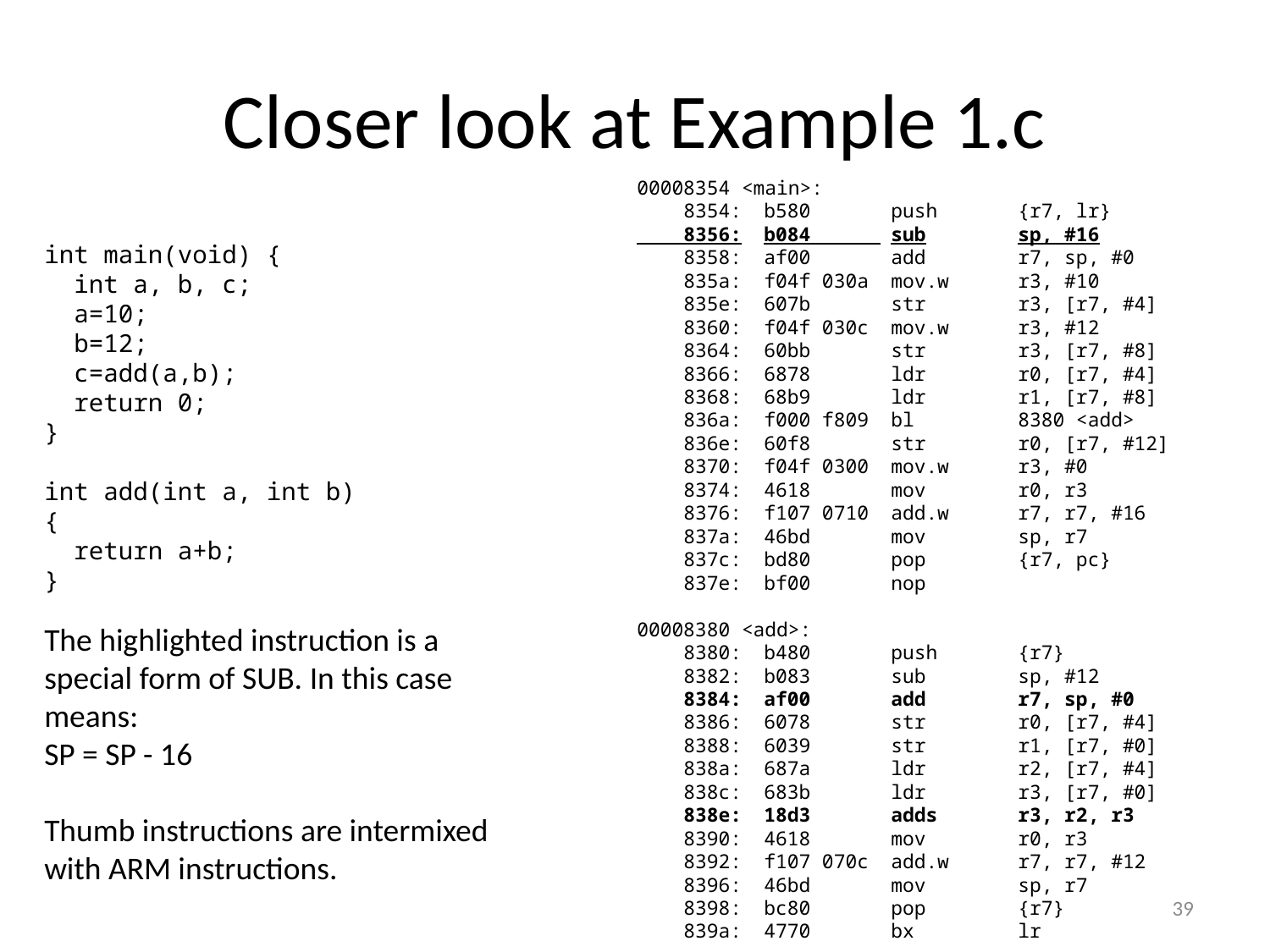

# Closer look at Example 1.c
00008354 <main>:
    8354:	b580      	push	{r7, lr}
    8356:	b084      	sub	sp, #16
    8358:	af00      	add	r7, sp, #0
    835a:	f04f 030a 	mov.w	r3, #10
    835e:	607b      	str	r3, [r7, #4]
    8360:	f04f 030c 	mov.w	r3, #12
    8364:	60bb      	str	r3, [r7, #8]
    8366:	6878      	ldr	r0, [r7, #4]
    8368:	68b9      	ldr	r1, [r7, #8]
    836a:	f000 f809 	bl	8380 <add>
    836e:	60f8      	str	r0, [r7, #12]
    8370:	f04f 0300 	mov.w	r3, #0
    8374:	4618      	mov	r0, r3
    8376:	f107 0710 	add.w	r7, r7, #16
    837a:	46bd      	mov	sp, r7
    837c:	bd80      	pop	{r7, pc}
    837e:	bf00      	nop

00008380 <add>:
    8380:	b480      	push	{r7}
    8382:	b083      	sub	sp, #12
    8384:	af00      	add	r7, sp, #0
    8386:	6078      	str	r0, [r7, #4]
    8388:	6039      	str	r1, [r7, #0]
    838a:	687a      	ldr	r2, [r7, #4]
    838c:	683b      	ldr	r3, [r7, #0]
    838e:	18d3      	adds	r3, r2, r3
    8390:	4618      	mov	r0, r3
    8392:	f107 070c 	add.w	r7, r7, #12
    8396:	46bd      	mov	sp, r7
    8398:	bc80      	pop	{r7}
    839a:	4770      	bx	lr
int main(void) {
  int a, b, c;
  a=10;
  b=12;
  c=add(a,b);
  return 0;
}

int add(int a, int b)
{
  return a+b;
}
The highlighted instruction is a special form of SUB. In this case means:
SP = SP - 16

Thumb instructions are intermixed with ARM instructions.
39